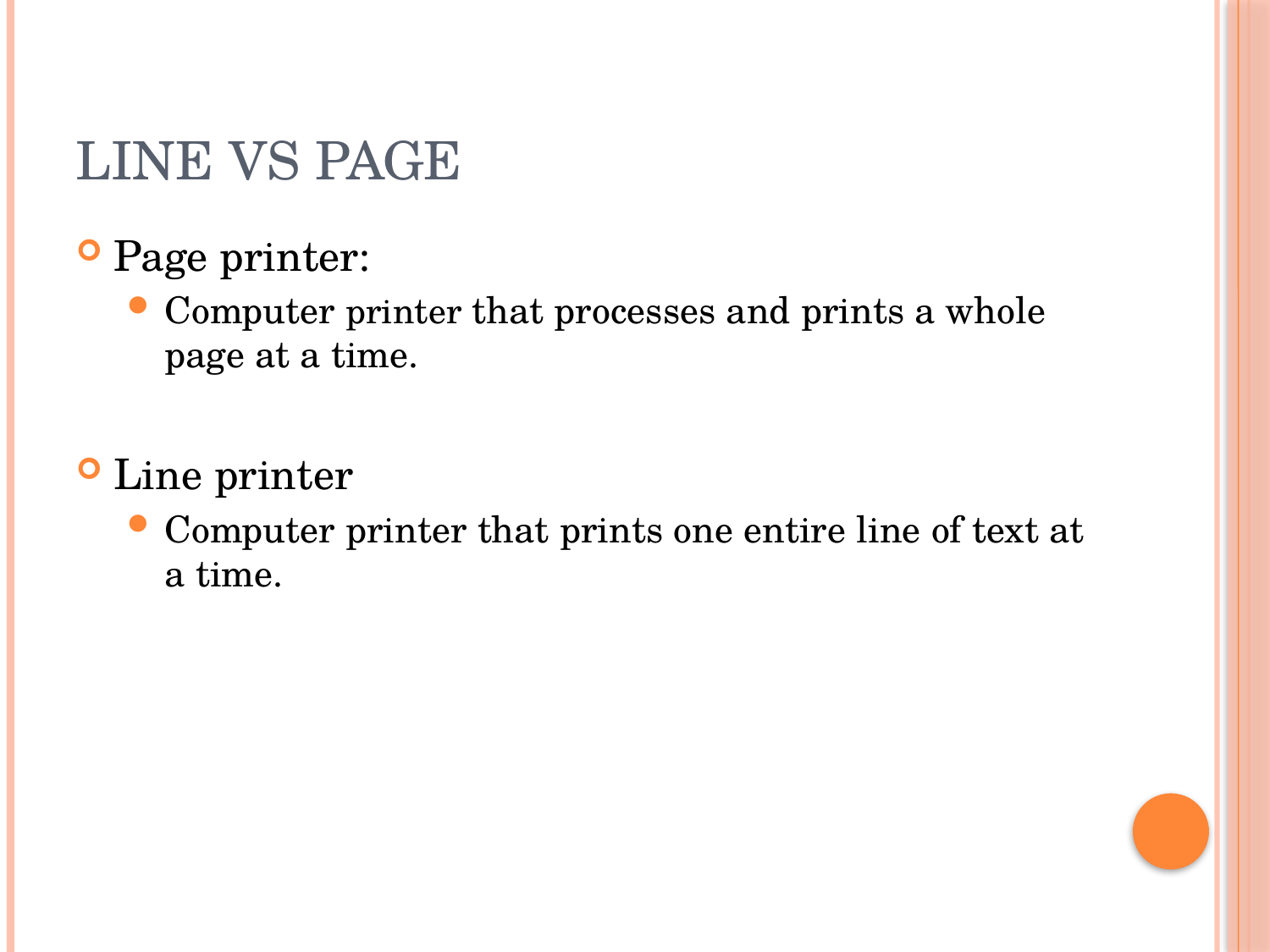

# Line Vs Page
Page printer:
Computer printer that processes and prints a whole page at a time.

Line printer
Computer printer that prints one entire line of text at a time.